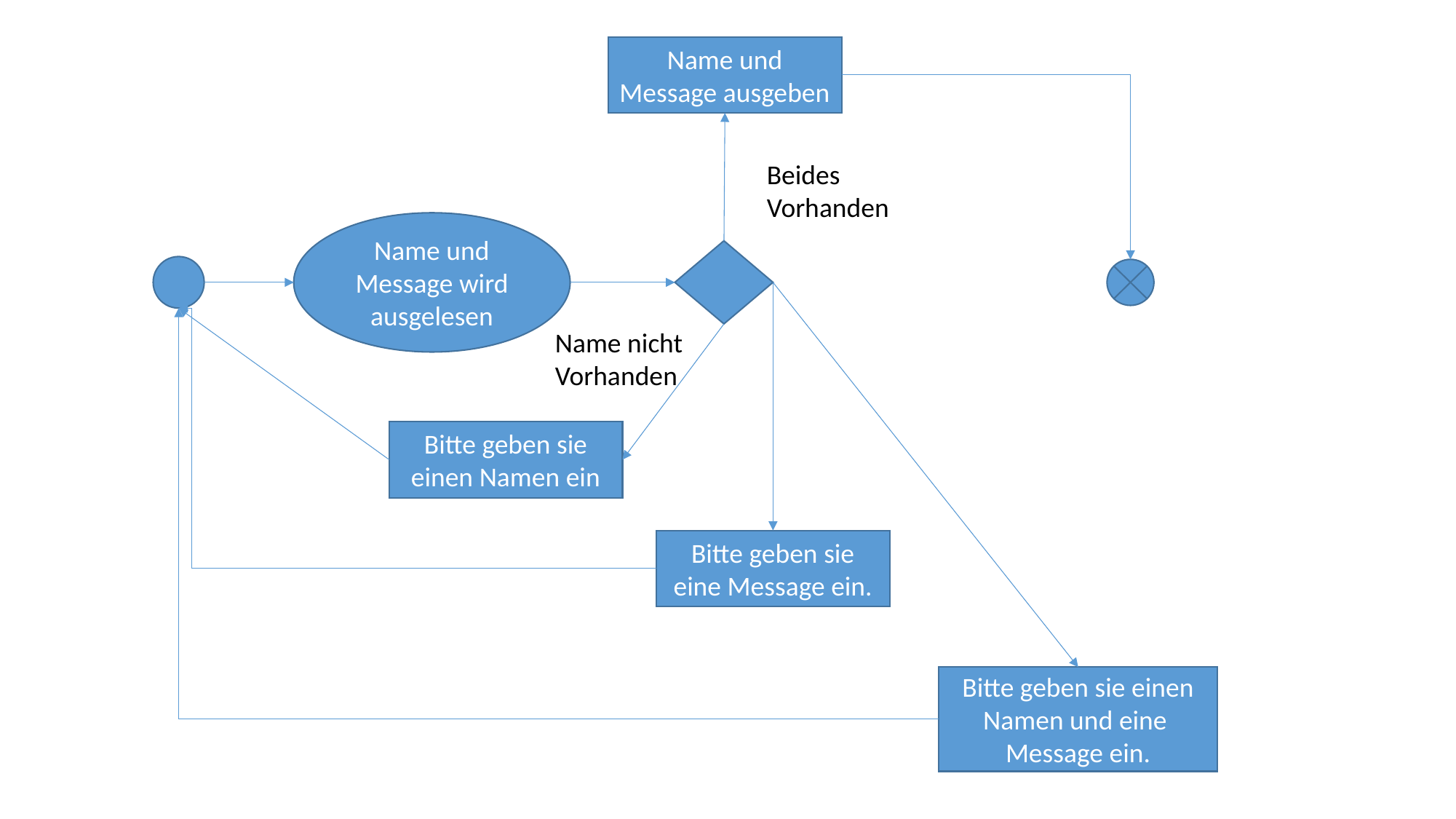

Name und Message ausgeben
Beides Vorhanden
Name und Message wird ausgelesen

Name nicht Vorhanden
Bitte geben sie einen Namen ein
Bitte geben sie eine Message ein.
Bitte geben sie einen Namen und eine  Message ein.